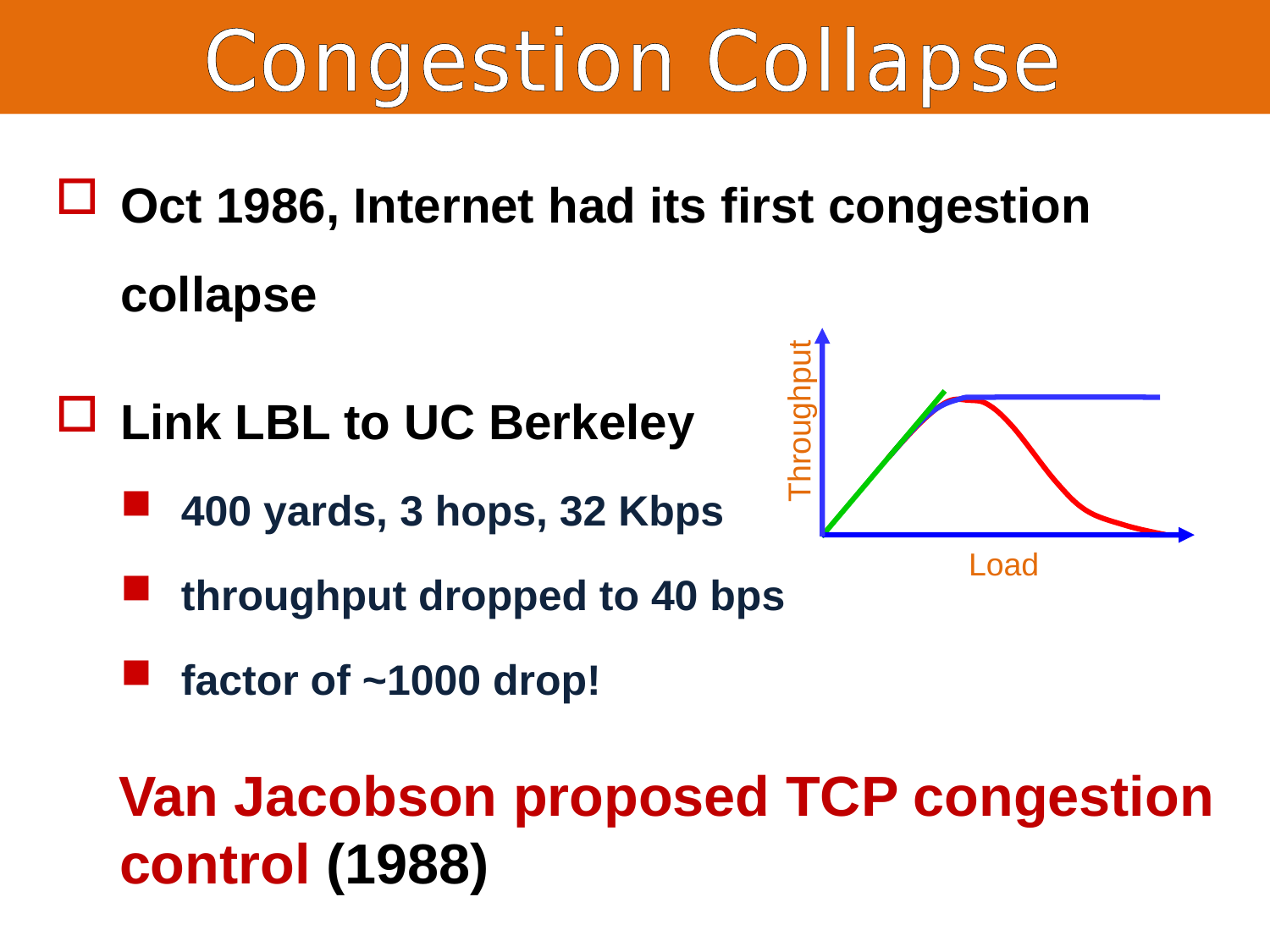

Congestion Collapse
Oct 1986, Internet had its first congestion collapse
Link LBL to UC Berkeley
400 yards, 3 hops, 32 Kbps
throughput dropped to 40 bps
factor of ~1000 drop!

Van Jacobson proposed TCP congestion control (1988)

Throughput

Load